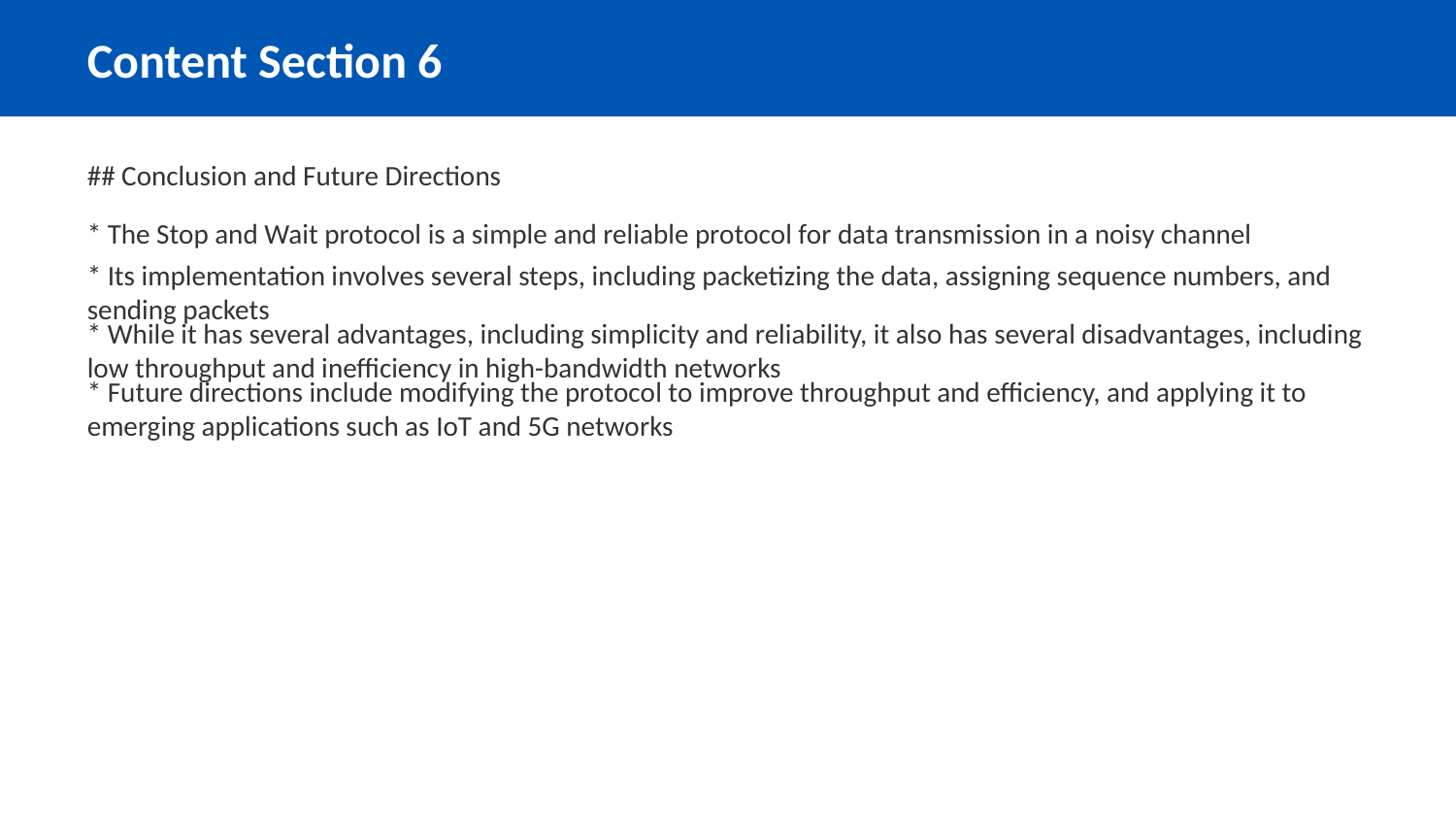

Content Section 6
## Conclusion and Future Directions
* The Stop and Wait protocol is a simple and reliable protocol for data transmission in a noisy channel
* Its implementation involves several steps, including packetizing the data, assigning sequence numbers, and sending packets
* While it has several advantages, including simplicity and reliability, it also has several disadvantages, including low throughput and inefficiency in high-bandwidth networks
* Future directions include modifying the protocol to improve throughput and efficiency, and applying it to emerging applications such as IoT and 5G networks
Slide 7